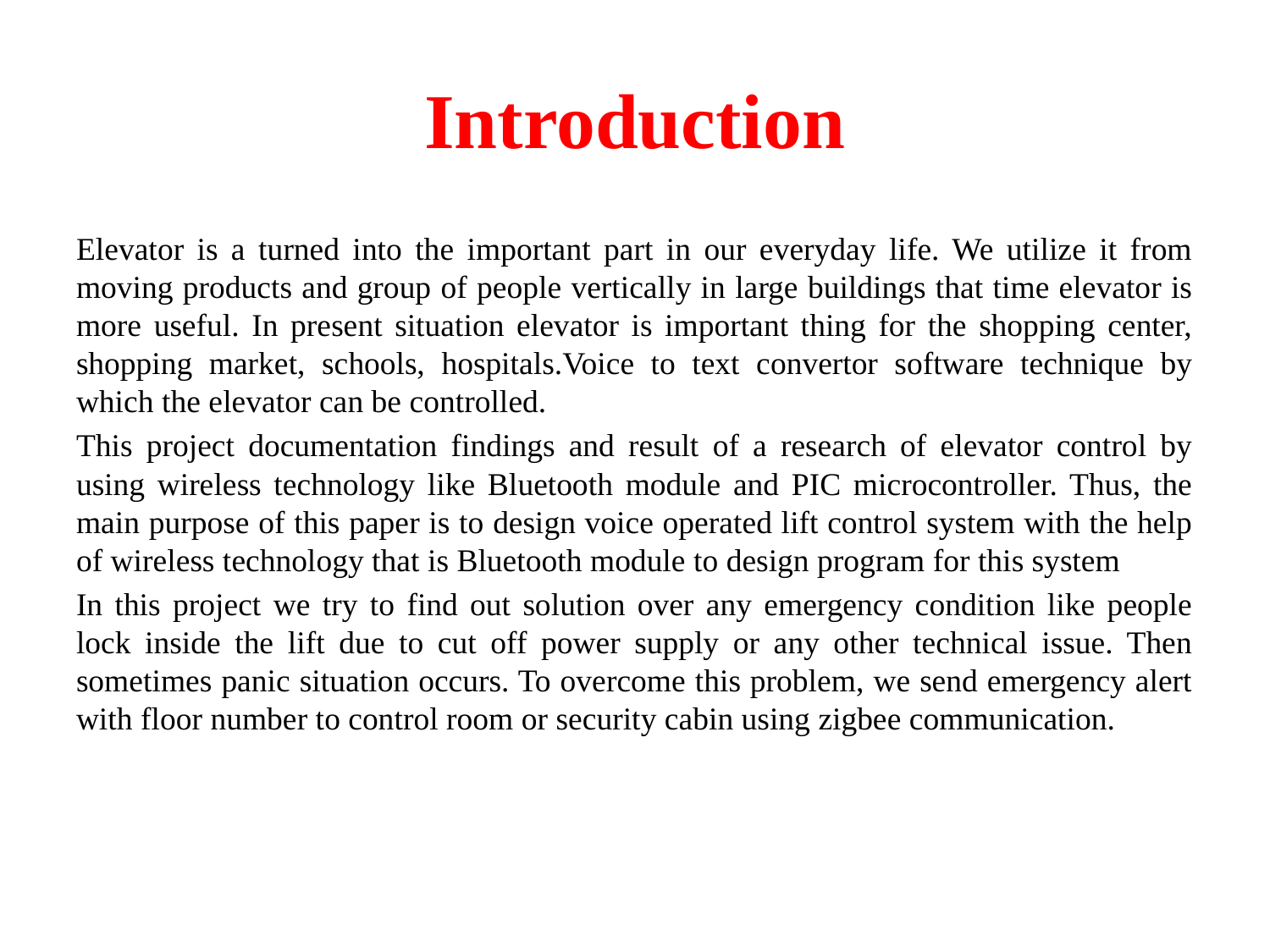

# Introduction
Elevator is a turned into the important part in our everyday life. We utilize it from moving products and group of people vertically in large buildings that time elevator is more useful. In present situation elevator is important thing for the shopping center, shopping market, schools, hospitals.Voice to text convertor software technique by which the elevator can be controlled.
This project documentation findings and result of a research of elevator control by using wireless technology like Bluetooth module and PIC microcontroller. Thus, the main purpose of this paper is to design voice operated lift control system with the help of wireless technology that is Bluetooth module to design program for this system
In this project we try to find out solution over any emergency condition like people lock inside the lift due to cut off power supply or any other technical issue. Then sometimes panic situation occurs. To overcome this problem, we send emergency alert with floor number to control room or security cabin using zigbee communication.